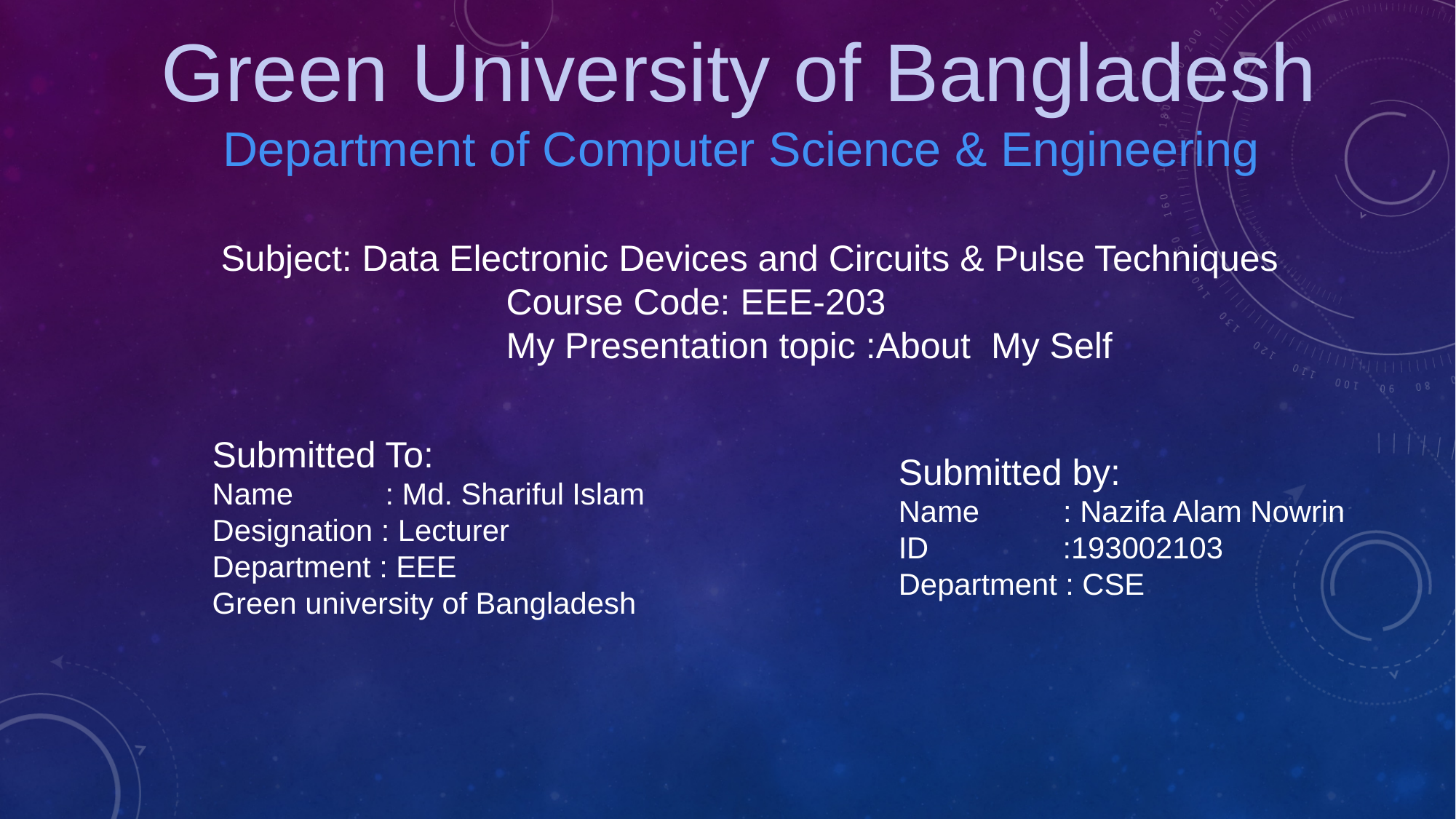

Green University of Bangladesh
             Department of Computer Science & Engineering

                 Subject: Data Electronic Devices and Circuits & Pulse Techniques
                                             Course Code: EEE-203
                                             My Presentation topic :About  My Self

Submitted To:
Name           : Md. Shariful Islam
Designation : Lecturer
Department : EEE
Green university of Bangladesh
Submitted by:
Name          : Nazifa Alam Nowrin ID                :193002103
Department : CSE